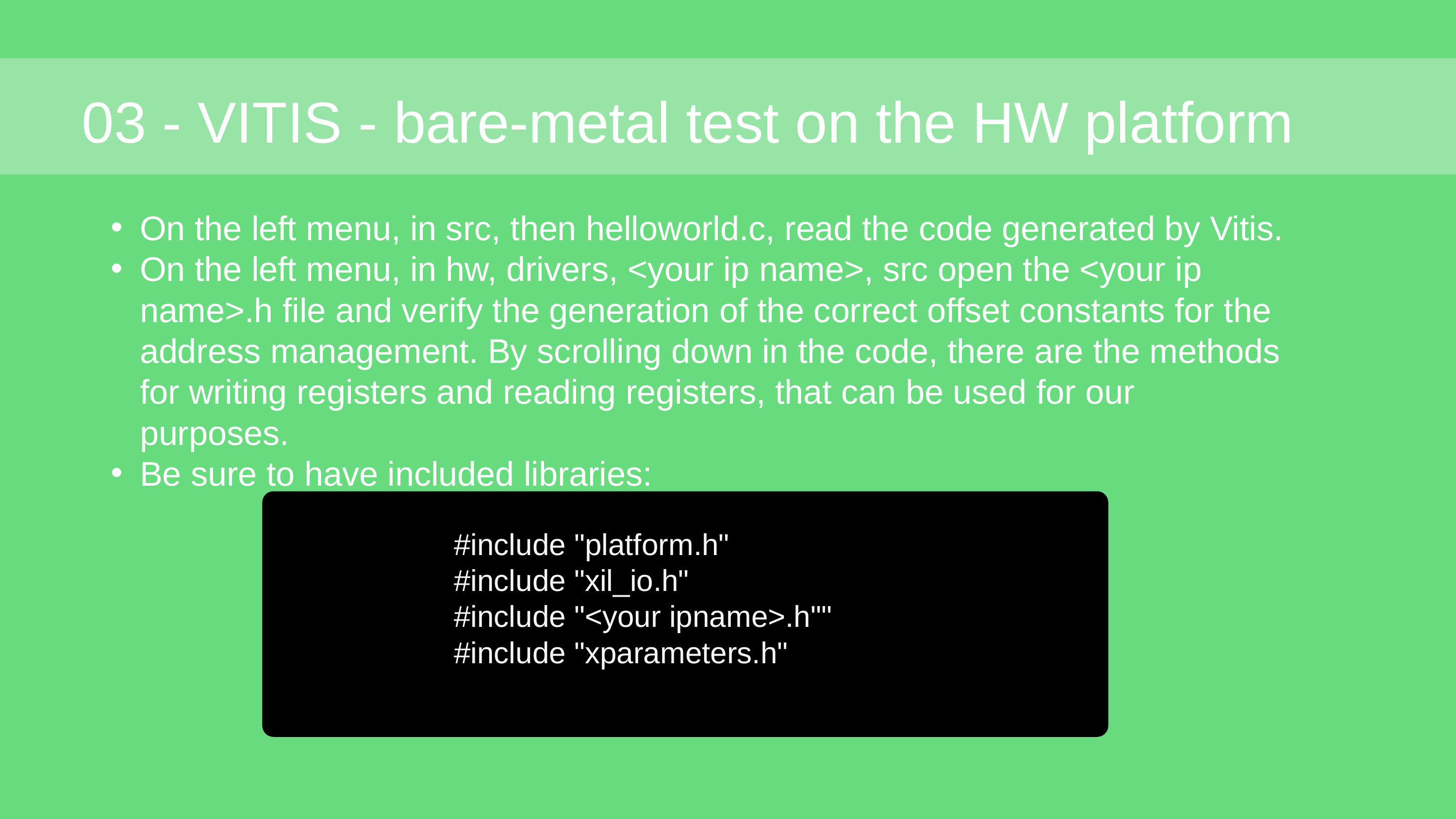

03 - VITIS - bare-metal test on the HW platform
On the left menu, in src, then helloworld.c, read the code generated by Vitis.
On the left menu, in hw, drivers, <your ip name>, src open the <your ip name>.h file and verify the generation of the correct offset constants for the address management. By scrolling down in the code, there are the methods for writing registers and reading registers, that can be used for our purposes.
Be sure to have included libraries:

#include "platform.h"
#include "xil_io.h"
#include "<your ipname>.h""
#include "xparameters.h"